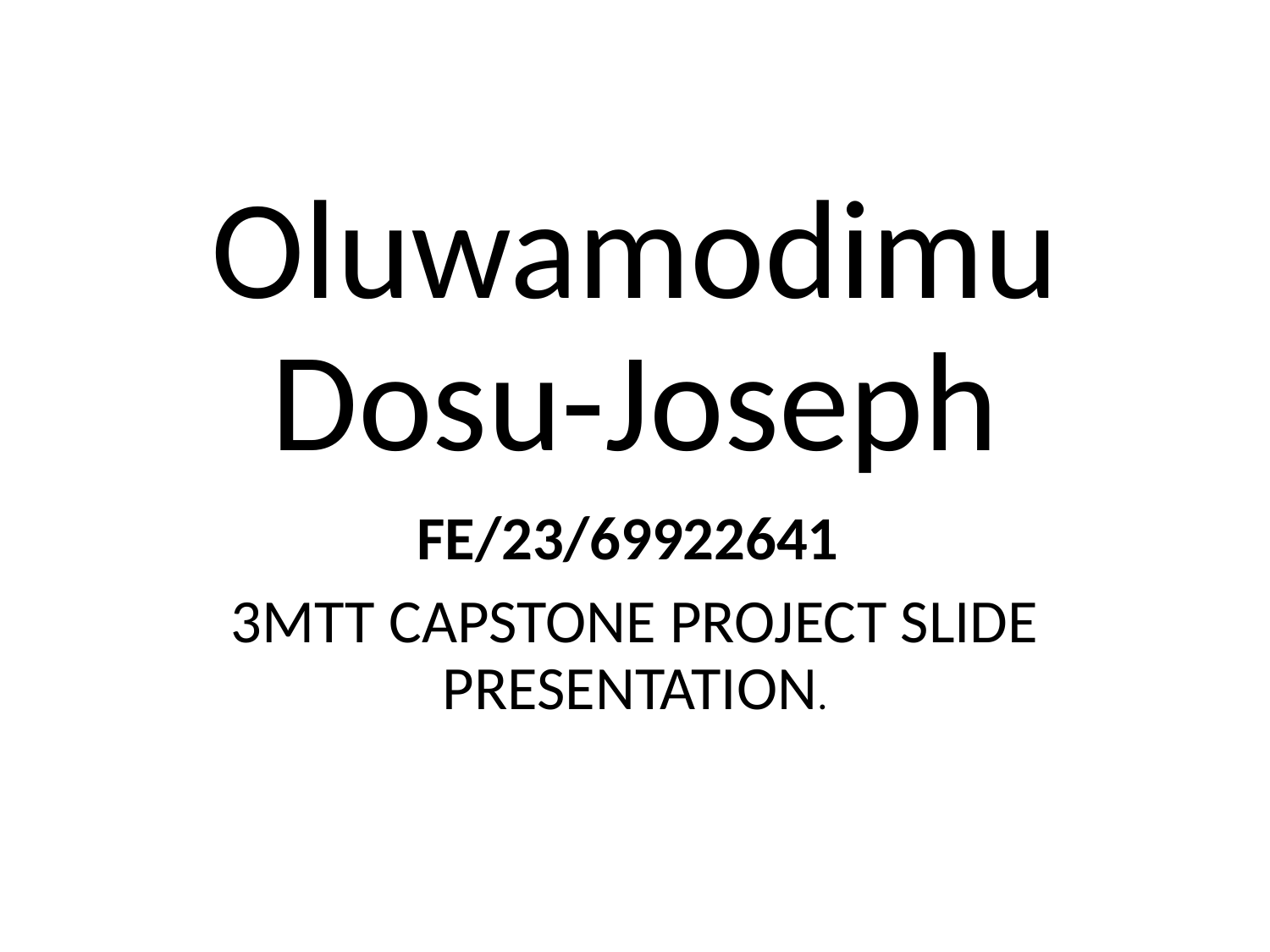

# Oluwamodimu Dosu-Joseph
FE/23/69922641
3MTT CAPSTONE PROJECT SLIDE PRESENTATION.